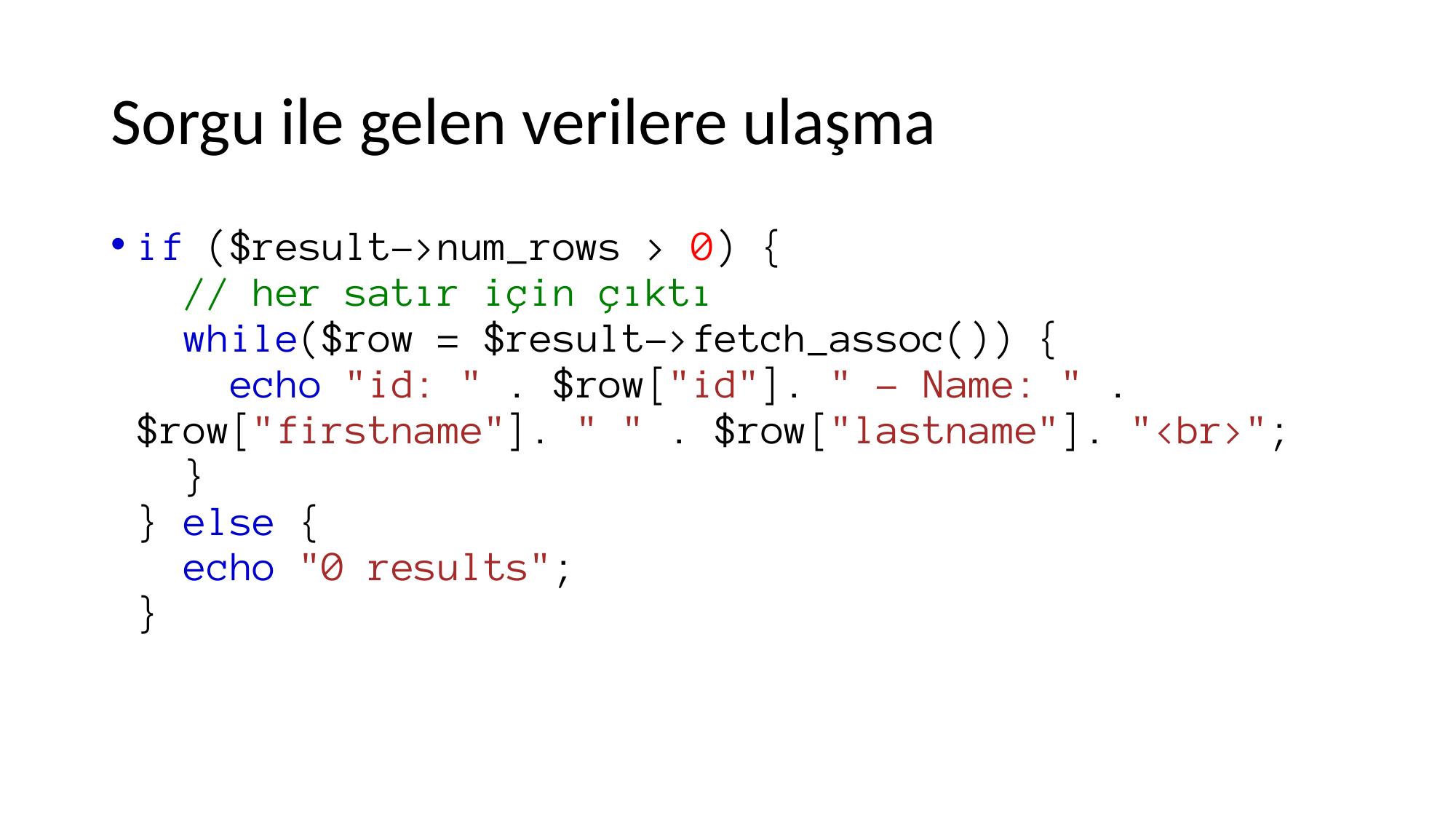

# Sorgu ile gelen verilere ulaşma
if ($result->num_rows > 0) {
  // her satır için çıktı
  while($row = $result->fetch_assoc()) {
    echo "id: " . $row["id"]. " - Name: " . $row["firstname"]. " " . $row["lastname"]. "<br>";
  }
} else {
  echo "0 results";
}